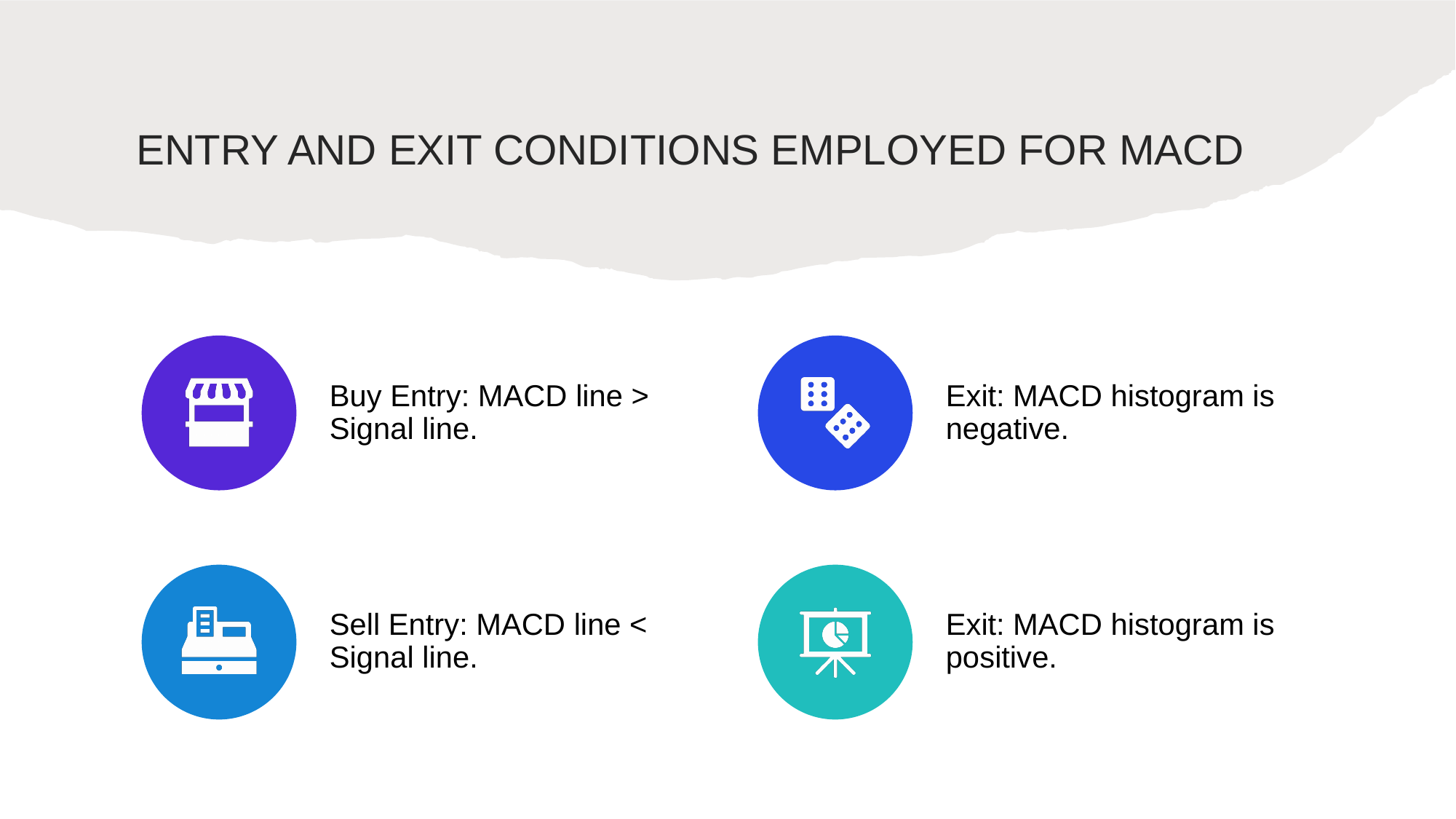

ENTRY AND EXIT CONDITIONS EMPLOYED FOR MACD

Buy Entry: MACD line > Signal line.

Exit: MACD histogram is negative.

Sell Entry: MACD line < Signal line.

Exit: MACD histogram is positive.